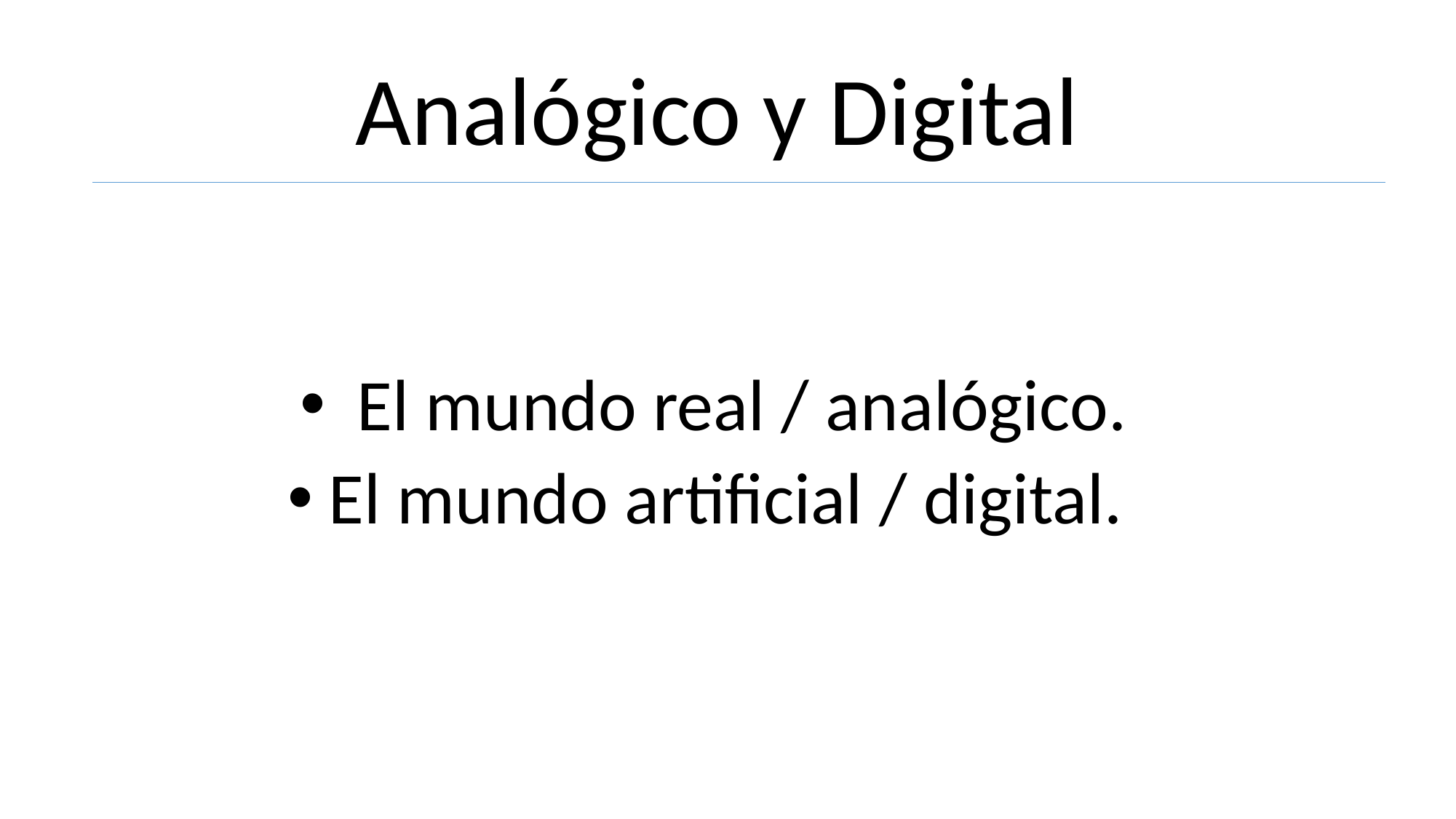

# Analógico y Digital
 El mundo real / analógico.
El mundo artificial / digital.